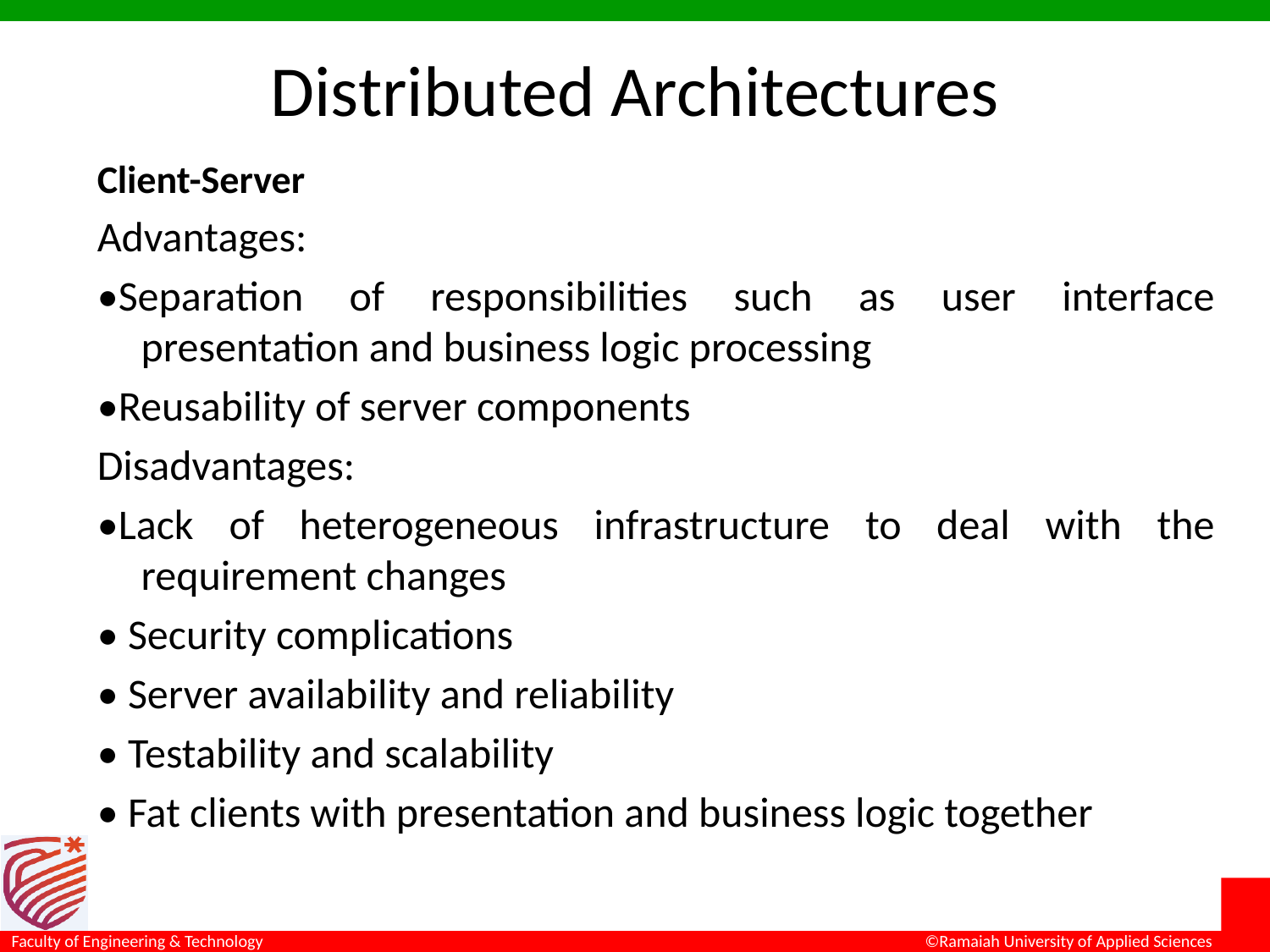

# Distributed Architectures
Client-Server
Advantages:
•Separation of responsibilities such as user interface presentation and business logic processing
•Reusability of server components
Disadvantages:
•Lack of heterogeneous infrastructure to deal with the requirement changes
• Security complications
• Server availability and reliability
• Testability and scalability
• Fat clients with presentation and business logic together